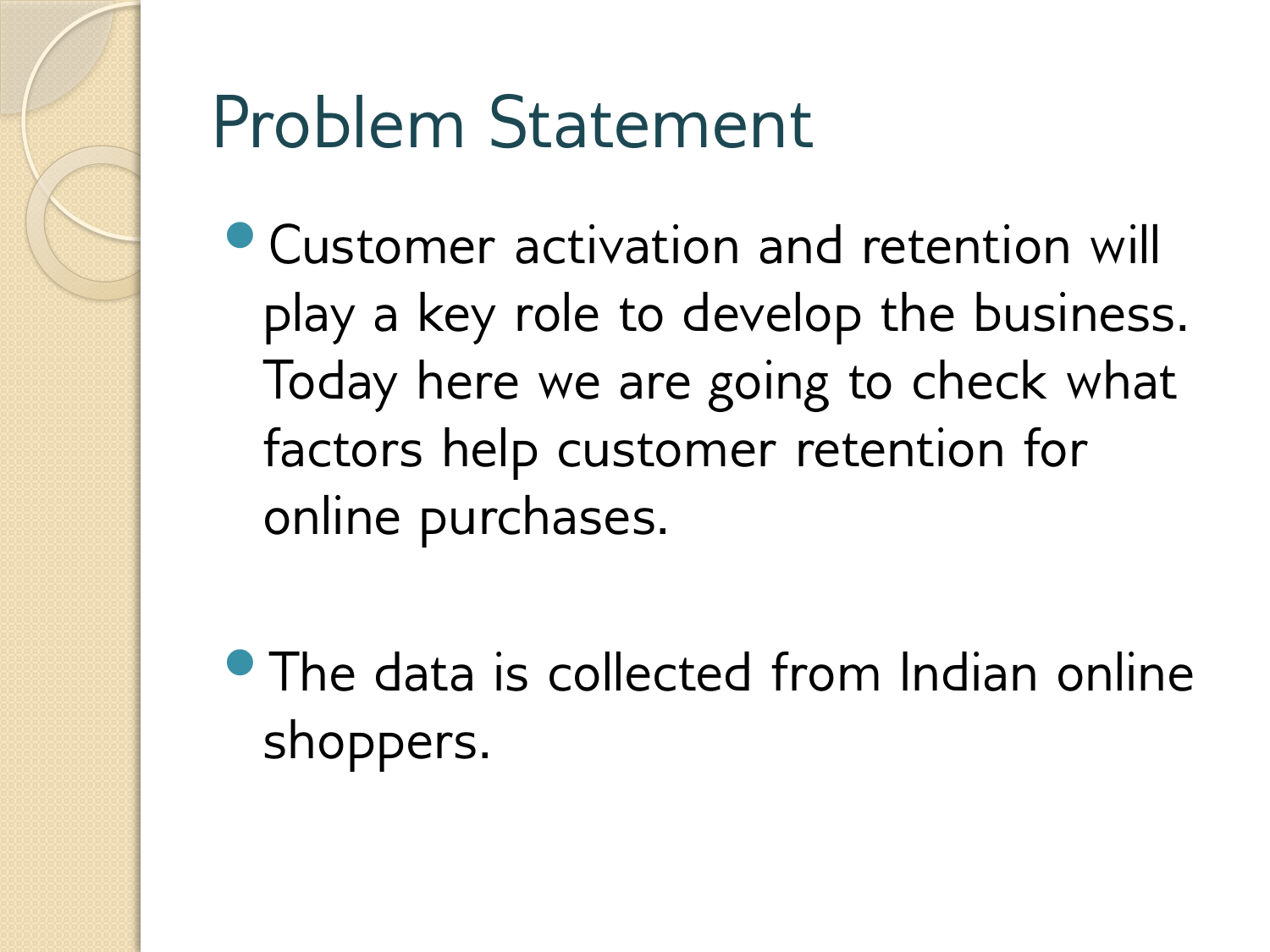

# Problem Statement
Customer activation and retention will play a key role to develop the business. Today here we are going to check what factors help customer retention for online purchases.

The data is collected from Indian online shoppers.